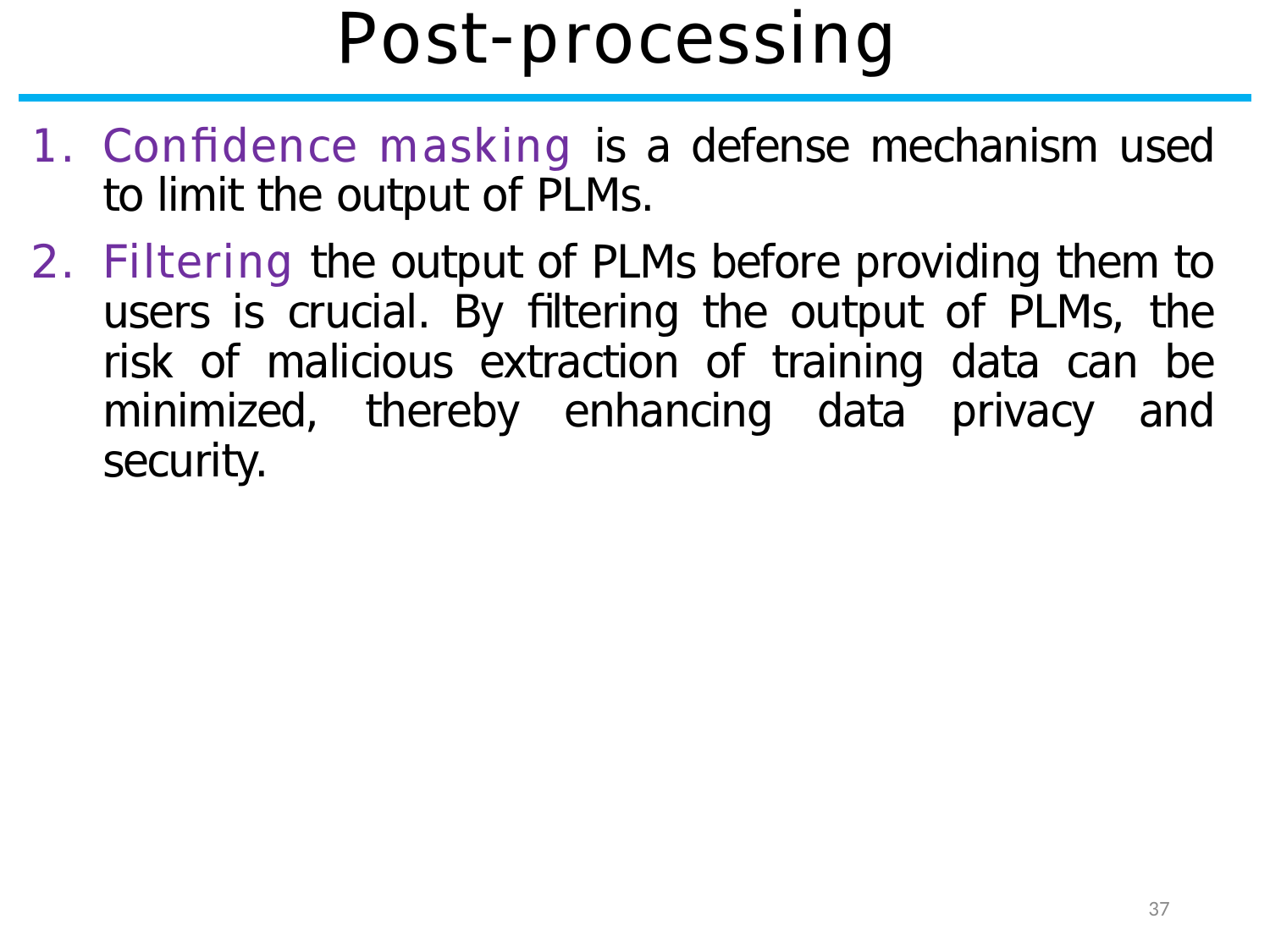

# Post-processing

Confidence masking is a defense mechanism used to limit the output of PLMs.
Filtering the output of PLMs before providing them to users is crucial. By filtering the output of PLMs, the risk of malicious extraction of training data can be minimized, thereby enhancing data privacy and security.
37